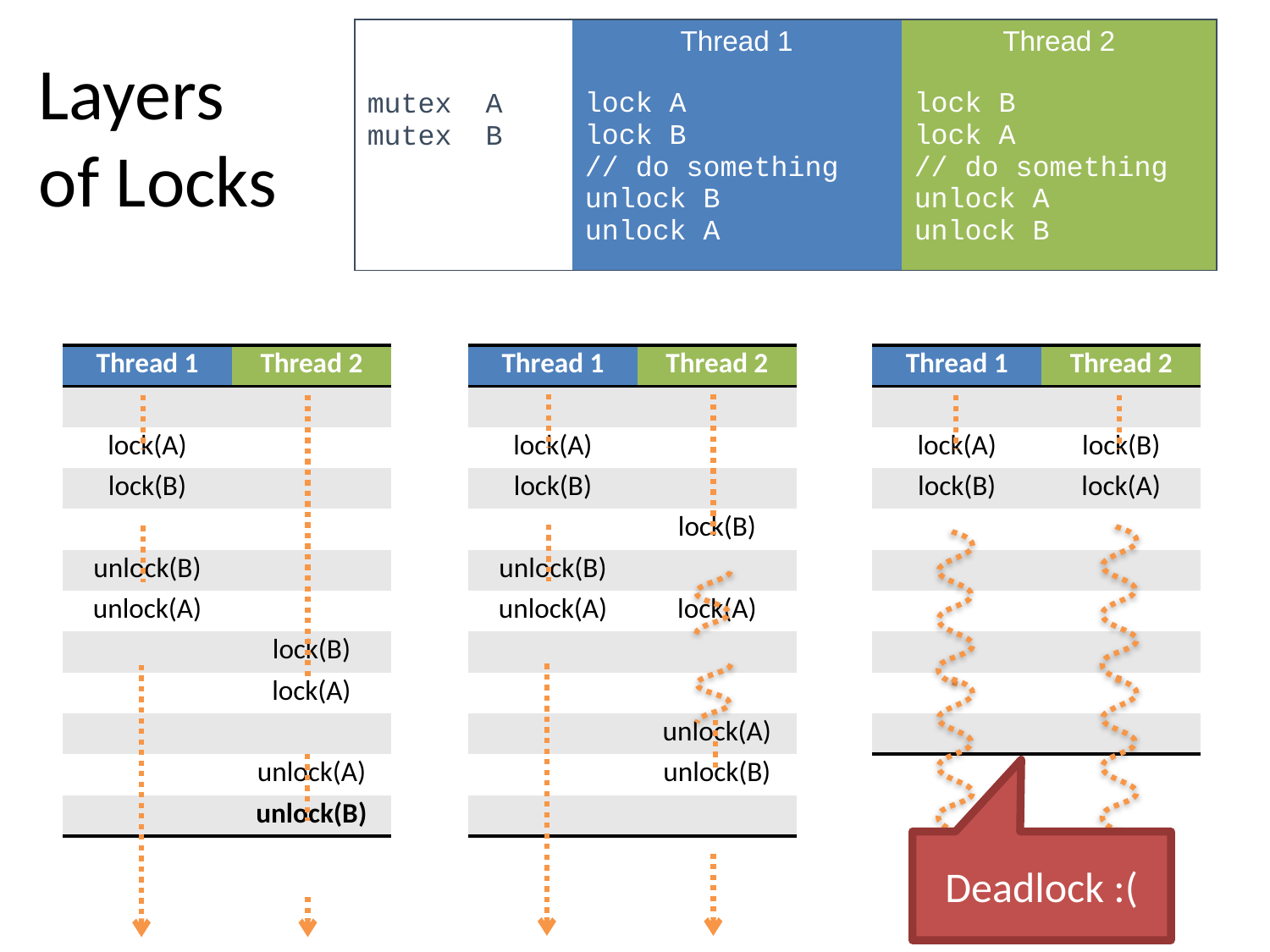

| mutex A mutex B | Thread 1 lock A lock B // do something unlock B unlock A | Thread 2 lock B lock A // do something unlock A unlock B |
| --- | --- | --- |
# Layers of Locks
| Thread 1 | Thread 2 |
| --- | --- |
|  |  |
| lock(A) |  |
| lock(B) |  |
|  |  |
| unlock(B) |  |
| unlock(A) |  |
|  | lock(B) |
|  | lock(A) |
|  |  |
|  | unlock(A) |
|  | unlock(B) |
| Thread 1 | Thread 2 |
| --- | --- |
|  |  |
| lock(A) |  |
| lock(B) |  |
|  | lock(B) |
| unlock(B) |  |
| unlock(A) | lock(A) |
|  |  |
|  |  |
|  | unlock(A) |
|  | unlock(B) |
|  |  |
| Thread 1 | Thread 2 |
| --- | --- |
|  |  |
| lock(A) | lock(B) |
| lock(B) | lock(A) |
|  |  |
|  |  |
|  |  |
|  |  |
|  |  |
|  |  |

Deadlock :(